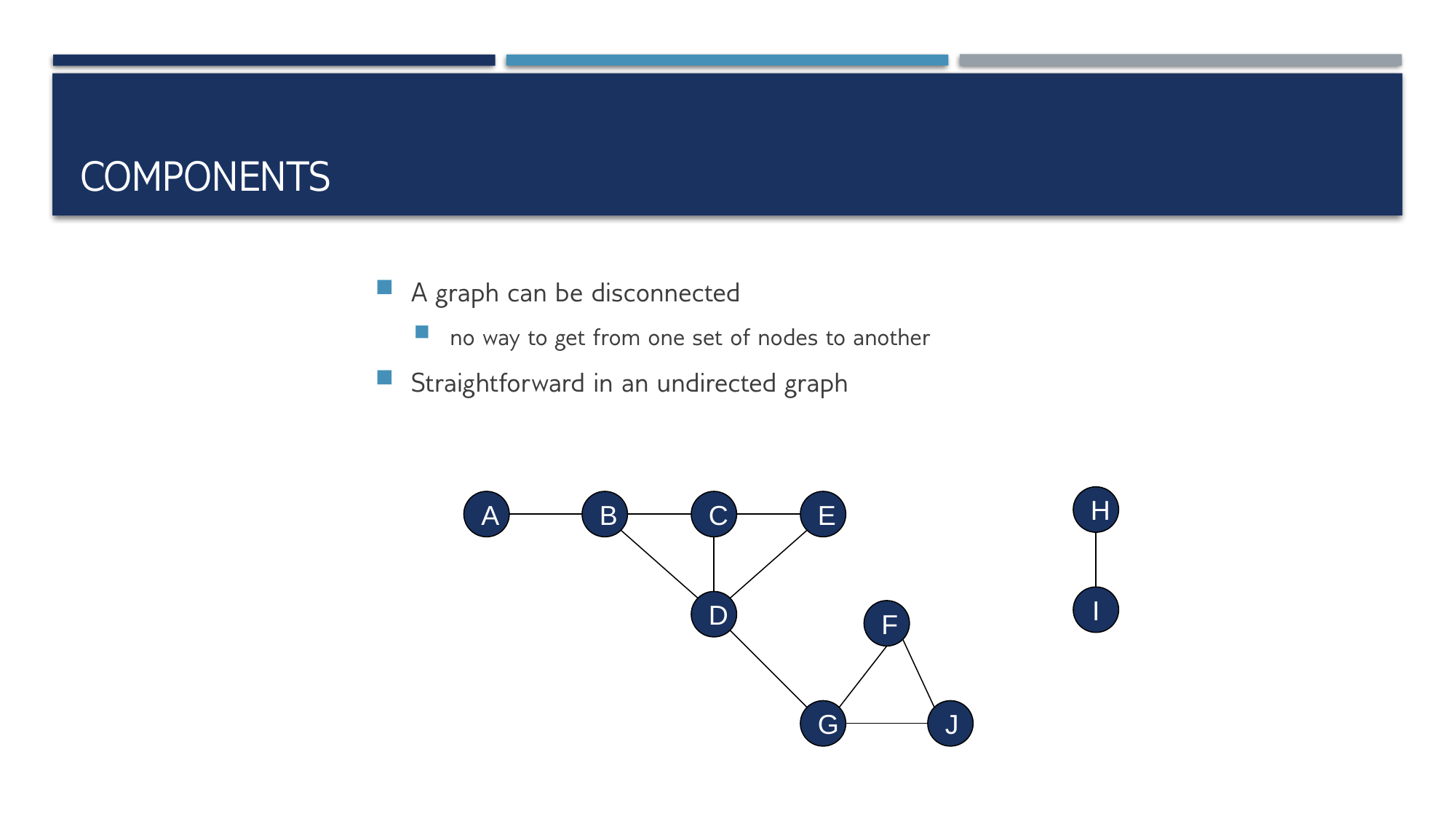

# Components
A graph can be disconnected
no way to get from one set of nodes to another
Straightforward in an undirected graph

H
A
B
C
E
I
D
F
G
J